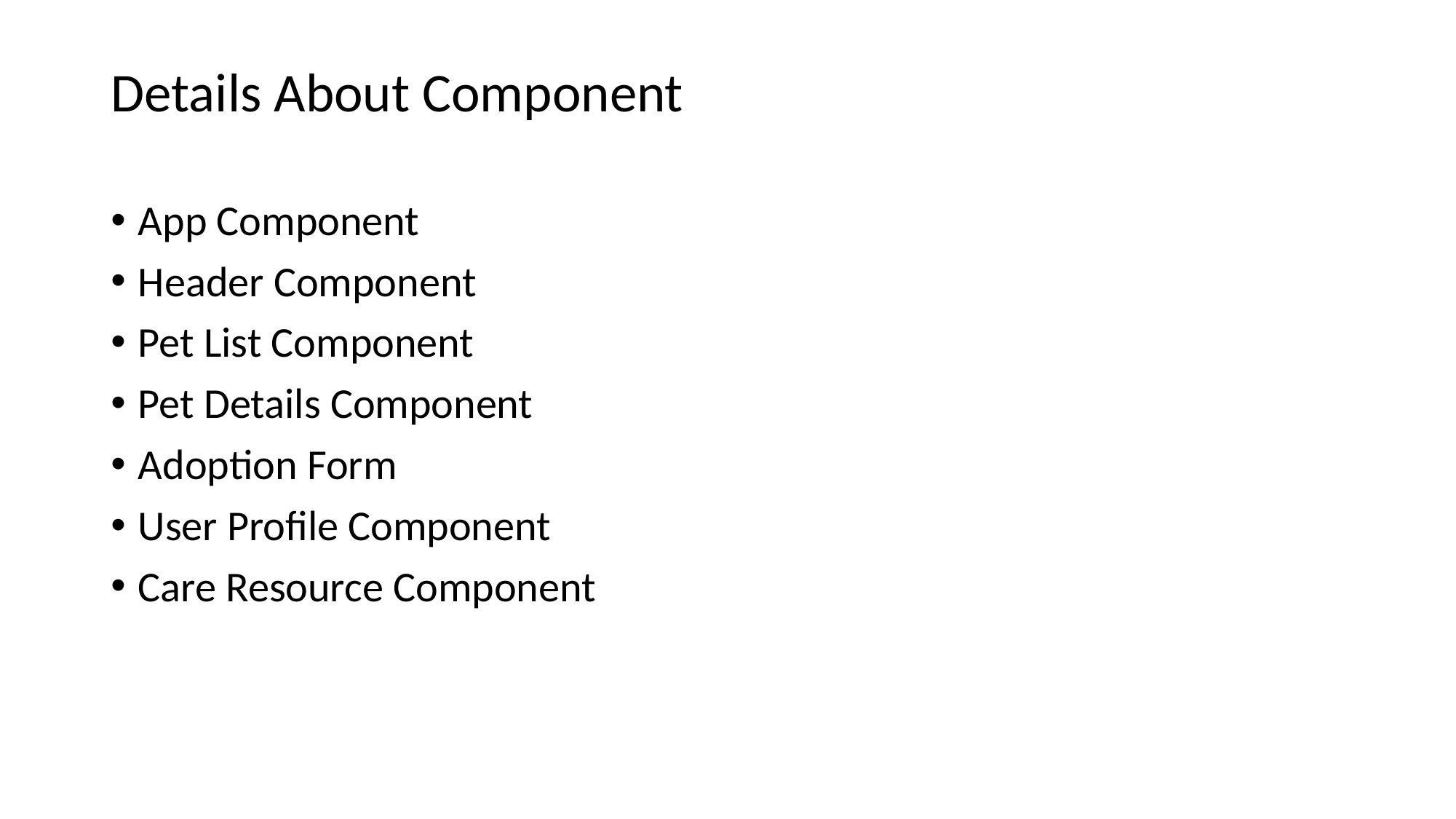

# Details About Component
App Component
Header Component
Pet List Component
Pet Details Component
Adoption Form
User Profile Component
Care Resource Component